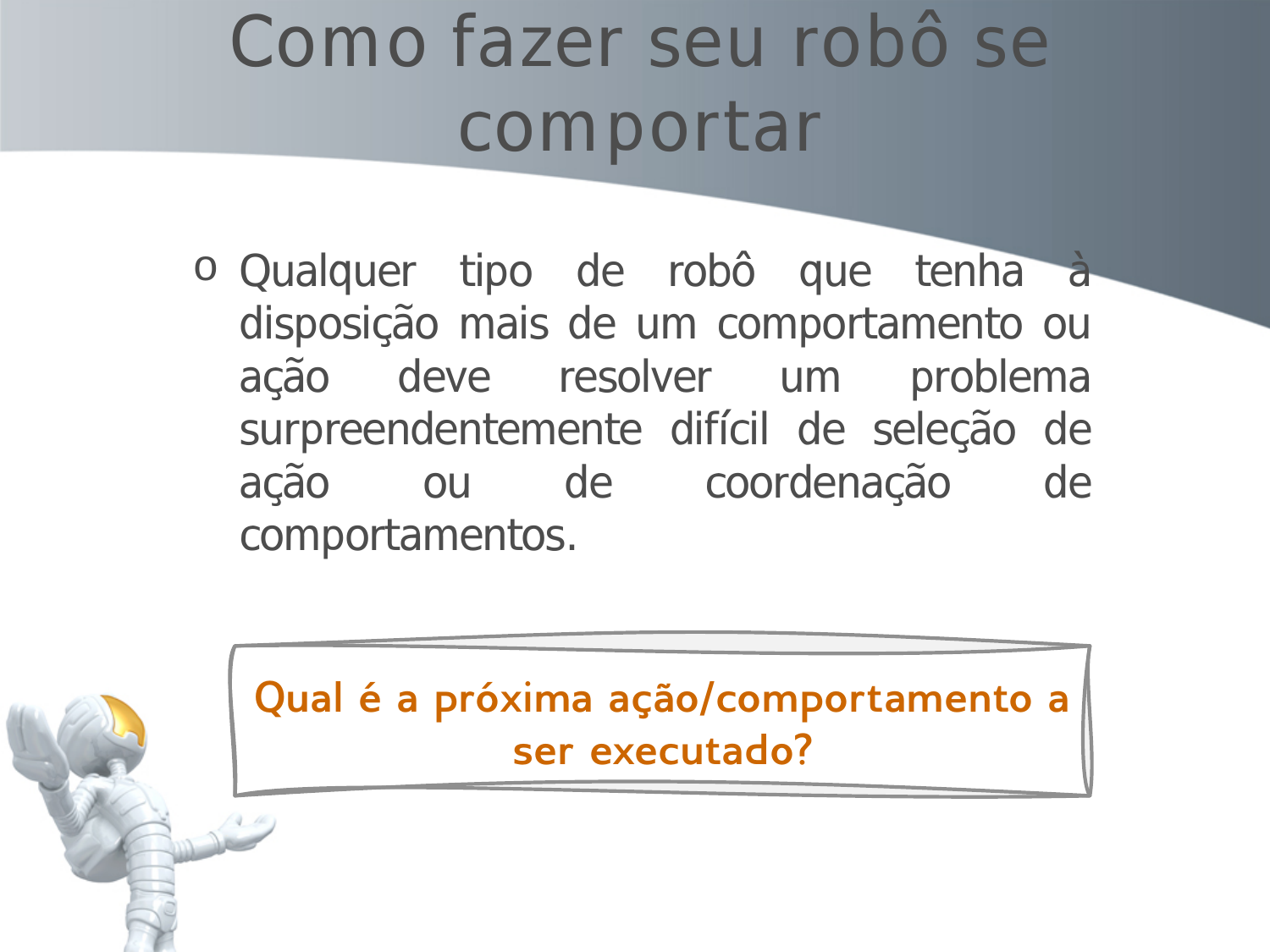

Como fazer seu robô se comportar
Qualquer tipo de robô que tenha à disposição mais de um comportamento ou ação deve resolver um problema surpreendentemente difícil de seleção de ação ou de coordenação de comportamentos.
Qual é a próxima ação/comportamento a ser executado?